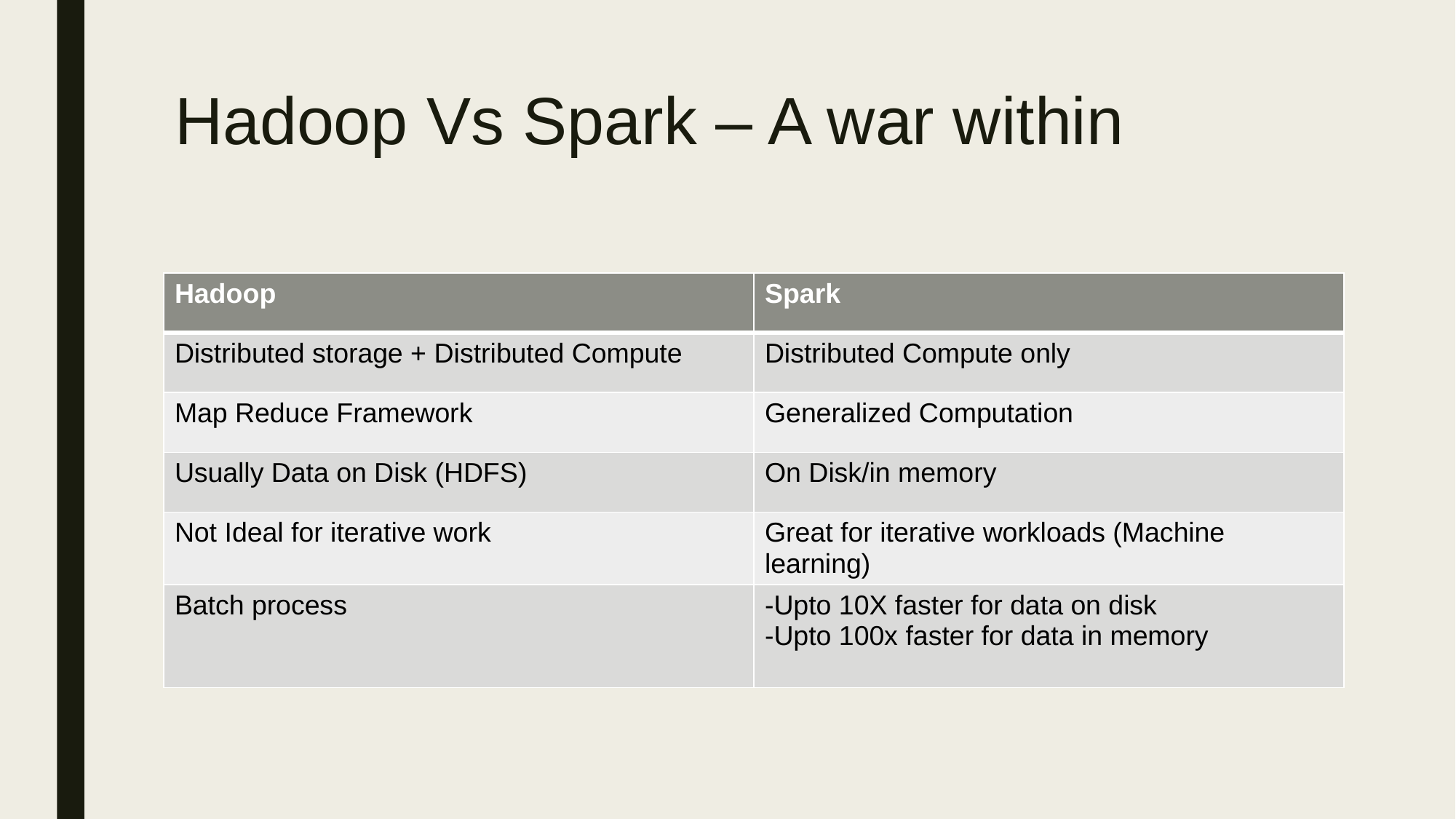

# Hadoop Vs Spark – A war within
| Hadoop | Spark |
| --- | --- |
| Distributed storage + Distributed Compute | Distributed Compute only |
| Map Reduce Framework | Generalized Computation |
| Usually Data on Disk (HDFS) | On Disk/in memory |
| Not Ideal for iterative work | Great for iterative workloads (Machine learning) |
| Batch process | -Upto 10X faster for data on disk -Upto 100x faster for data in memory |